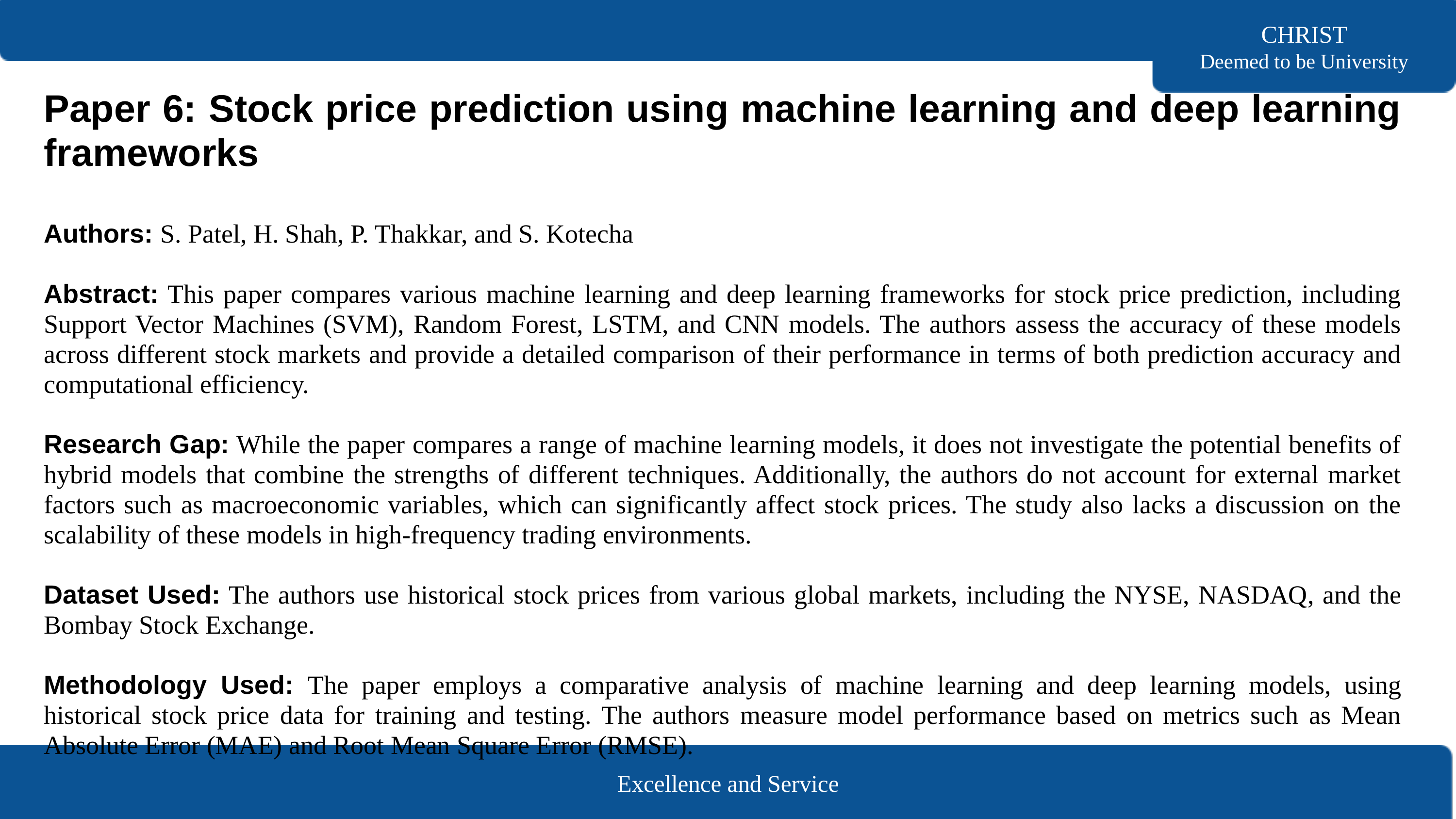

CHRIST
Deemed to be University
Paper 6: Stock price prediction using machine learning and deep learning frameworks

Authors: S. Patel, H. Shah, P. Thakkar, and S. Kotecha

Abstract: This paper compares various machine learning and deep learning frameworks for stock price prediction, including Support Vector Machines (SVM), Random Forest, LSTM, and CNN models. The authors assess the accuracy of these models across different stock markets and provide a detailed comparison of their performance in terms of both prediction accuracy and computational efficiency.

Research Gap: While the paper compares a range of machine learning models, it does not investigate the potential benefits of hybrid models that combine the strengths of different techniques. Additionally, the authors do not account for external market factors such as macroeconomic variables, which can significantly affect stock prices. The study also lacks a discussion on the scalability of these models in high-frequency trading environments.

Dataset Used: The authors use historical stock prices from various global markets, including the NYSE, NASDAQ, and the Bombay Stock Exchange.

Methodology Used: The paper employs a comparative analysis of machine learning and deep learning models, using historical stock price data for training and testing. The authors measure model performance based on metrics such as Mean Absolute Error (MAE) and Root Mean Square Error (RMSE).

Excellence and Service